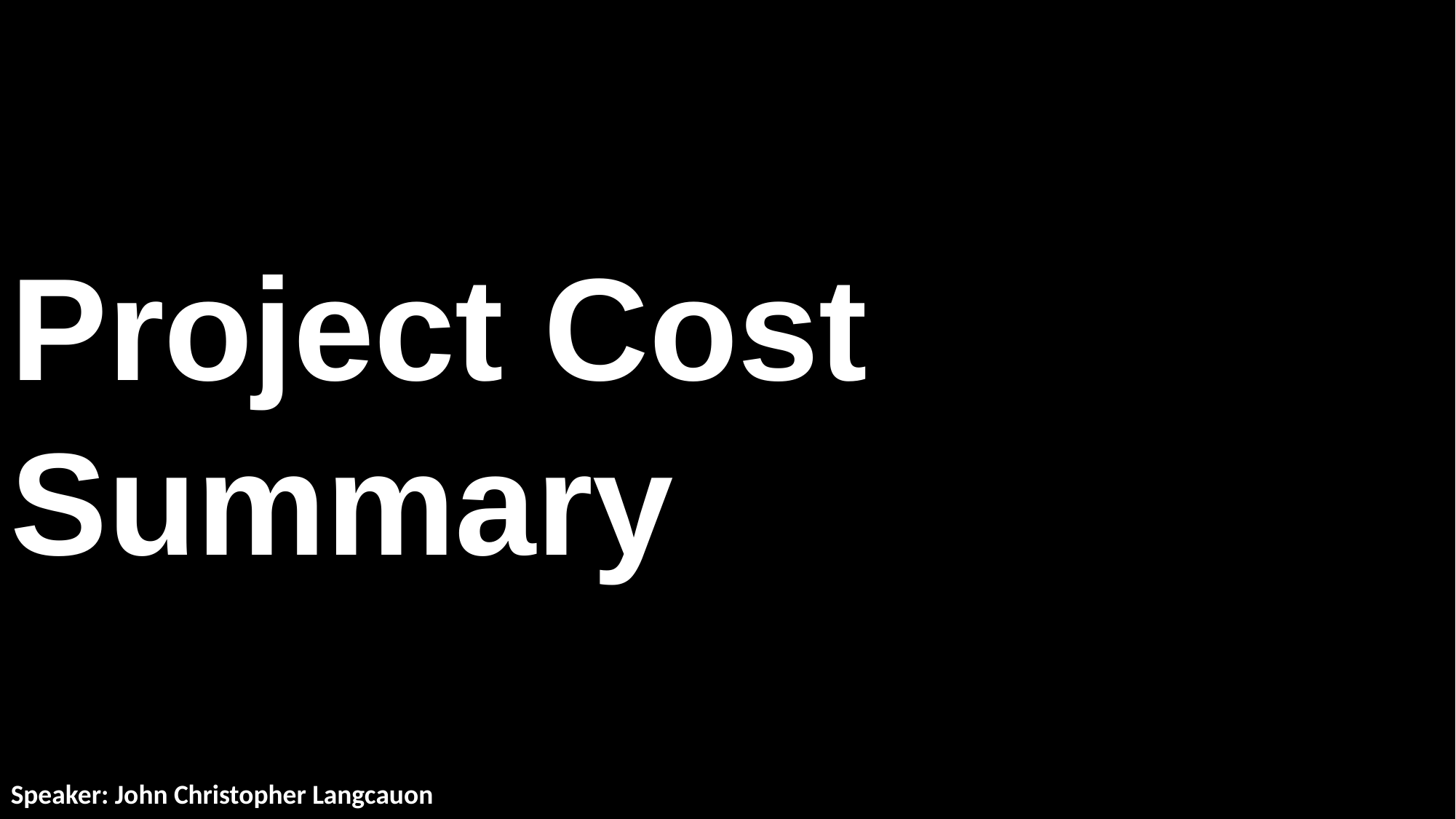

Project Cost Summary
Speaker: John Christopher Langcauon